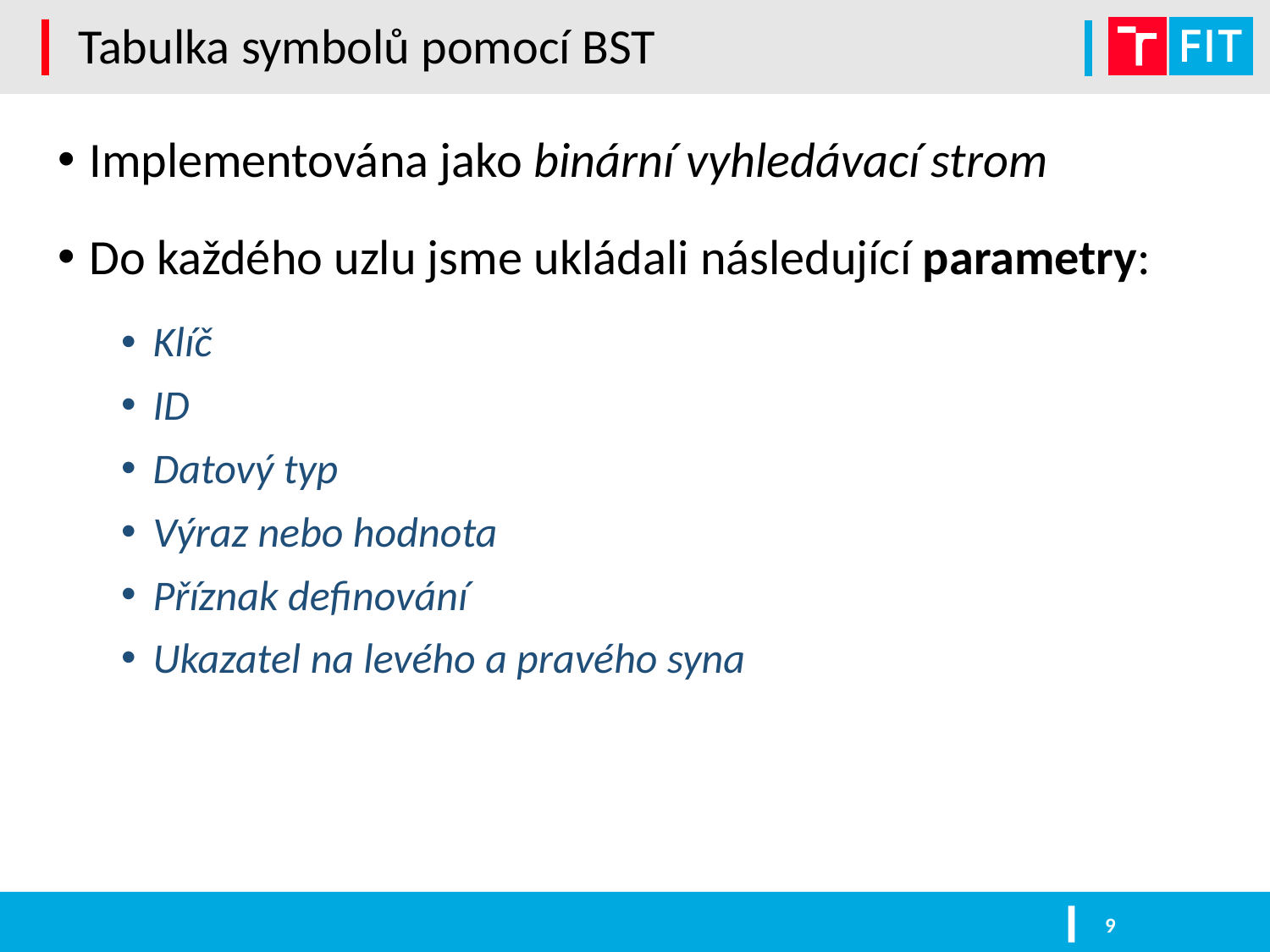

# Tabulka symbolů pomocí BST
Implementována jako binární vyhledávací strom
Do každého uzlu jsme ukládali následující parametry:
Klíč
ID
Datový typ
Výraz nebo hodnota
Příznak definování
Ukazatel na levého a pravého syna

9